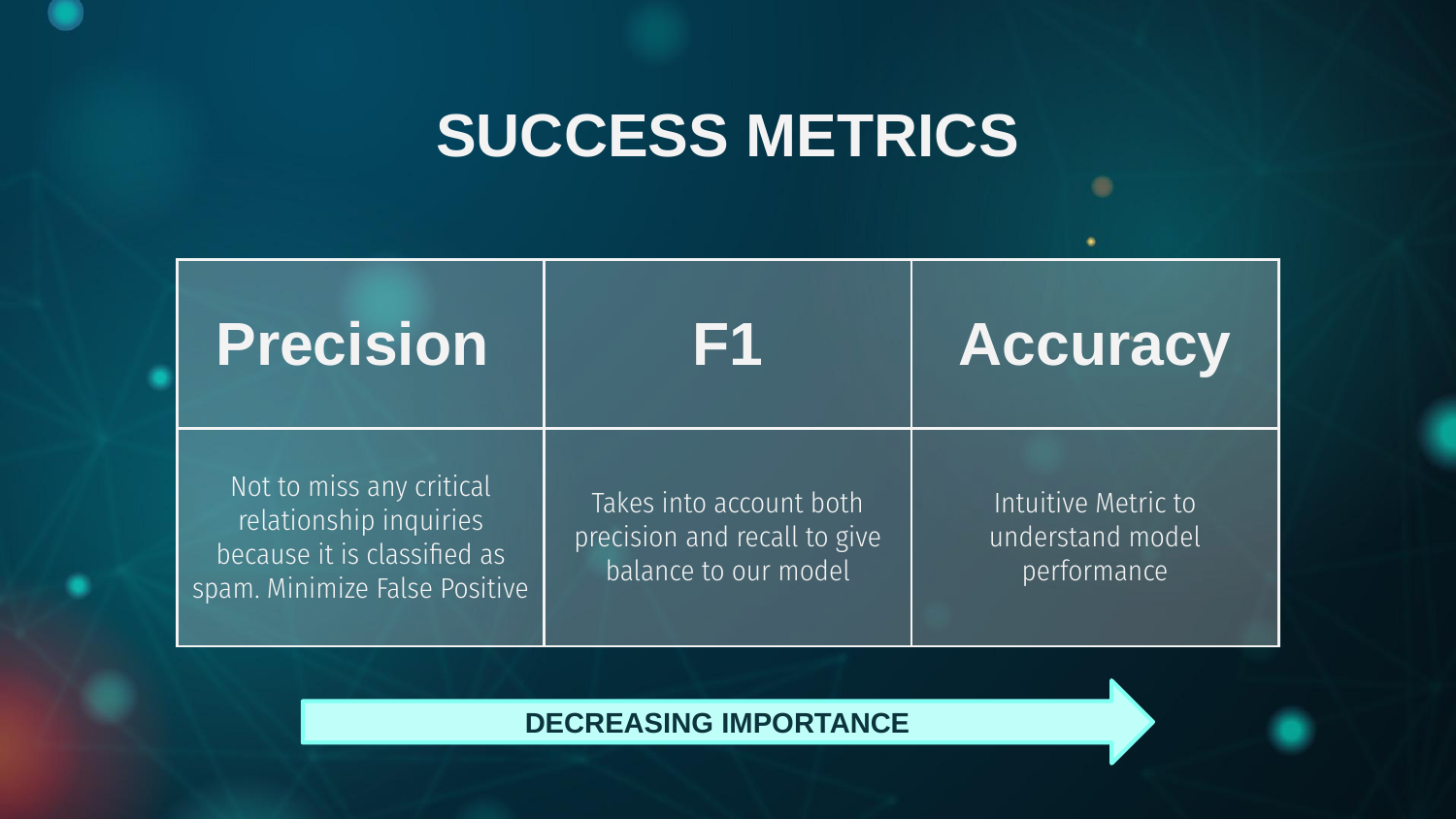

# SUCCESS METRICS
| Precision | F1 | Accuracy |
| --- | --- | --- |
| Not to miss any critical relationship inquiries because it is classified as spam. Minimize False Positive | Takes into account both precision and recall to give balance to our model | Intuitive Metric to understand model performance |
DECREASING IMPORTANCE